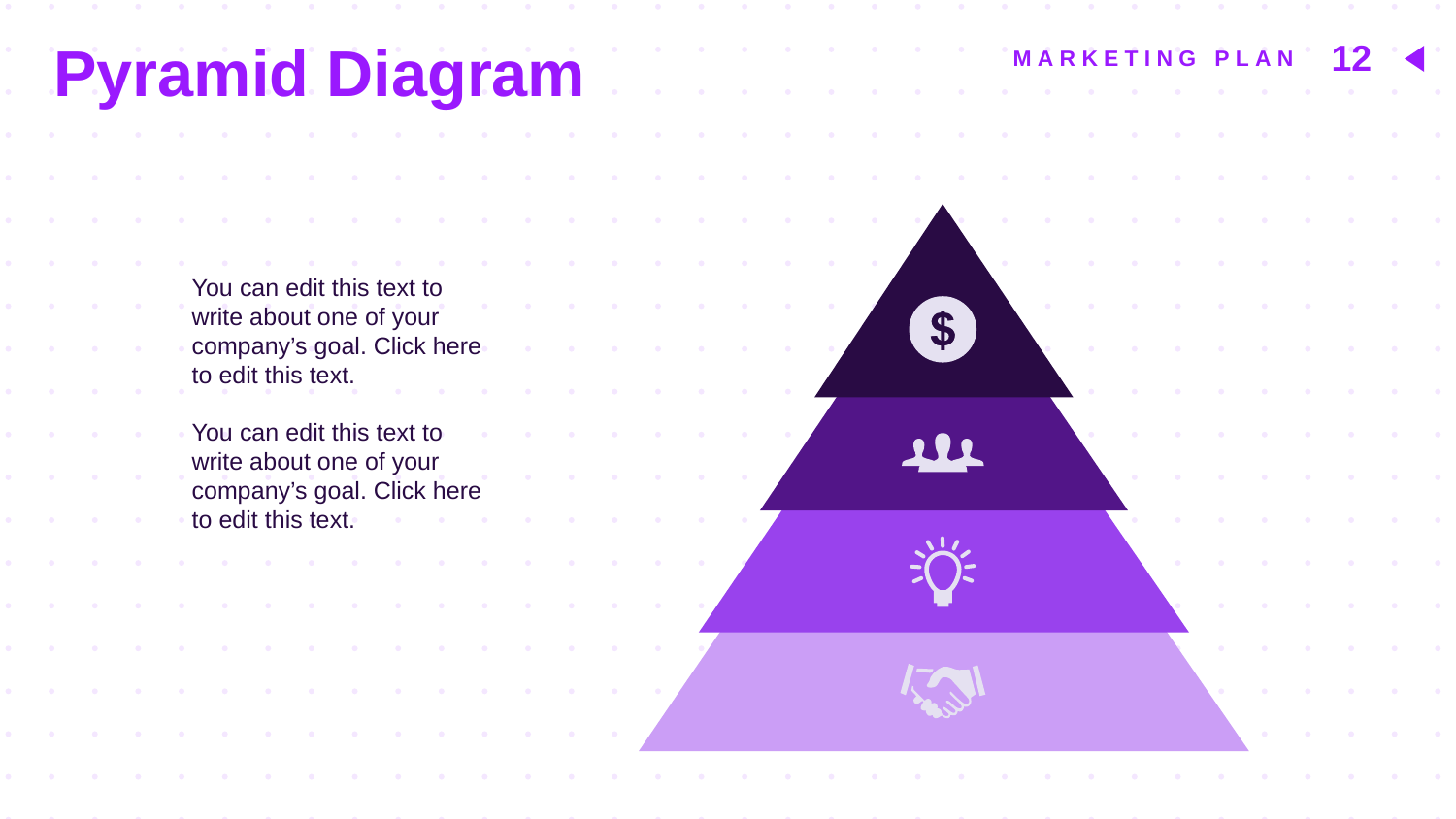

Pyramid Diagram
12
MARKETING PLAN

You can edit this text to write about one of your company’s goal. Click here to edit this text.

You can edit this text to write about one of your company’s goal. Click here to edit this text.